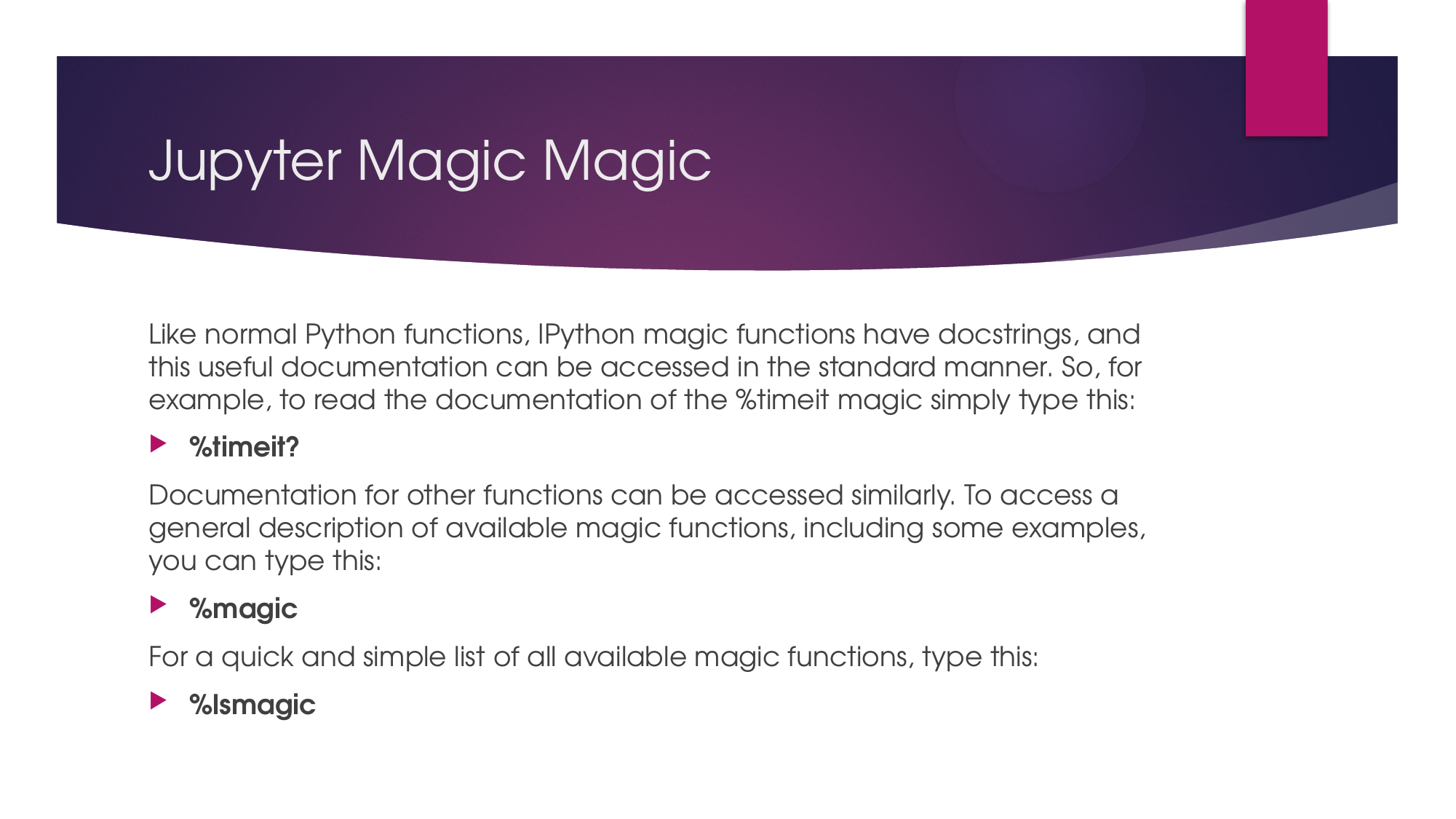

# Jupyter Magic Magic
Like normal Python functions, IPython magic functions have docstrings, and this useful documentation can be accessed in the standard manner. So, for example, to read the documentation of the %timeit magic simply type this:
%timeit?
Documentation for other functions can be accessed similarly. To access a general description of available magic functions, including some examples, you can type this:
%magic
For a quick and simple list of all available magic functions, type this:
%lsmagic